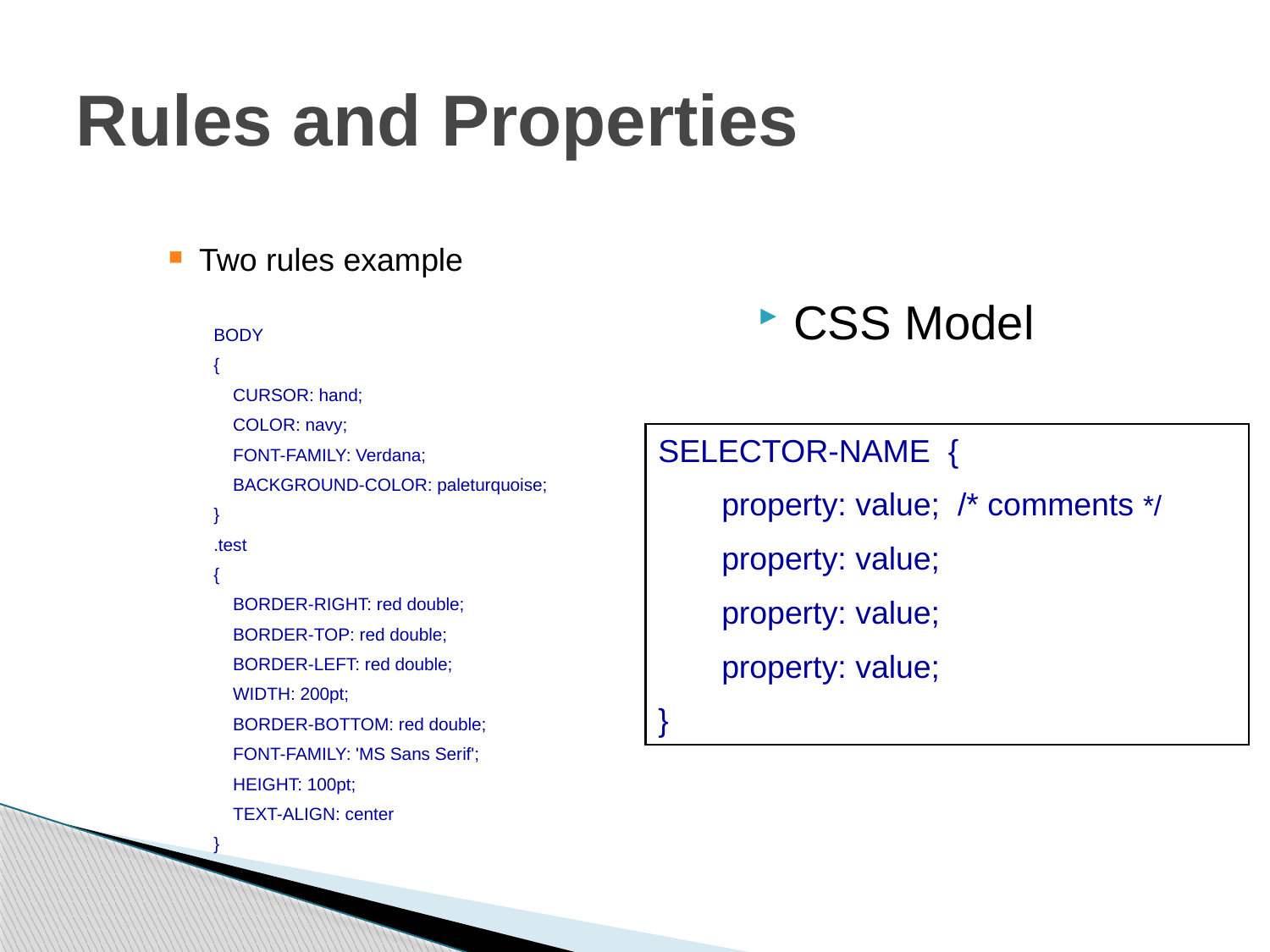

# Rules and Properties
  Two rules example
CSS Model
BODY
{
    CURSOR: hand;
    COLOR: navy;
    FONT-FAMILY: Verdana;
    BACKGROUND-COLOR: paleturquoise;
}
.test
{
    BORDER-RIGHT: red double;
    BORDER-TOP: red double;
    BORDER-LEFT: red double;
    WIDTH: 200pt;
    BORDER-BOTTOM: red double;
    FONT-FAMILY: 'MS Sans Serif';
    HEIGHT: 100pt;
    TEXT-ALIGN: center
}
SELECTOR-NAME  {
property: value;  /* comments */
property: value;
property: value;
property: value;
}